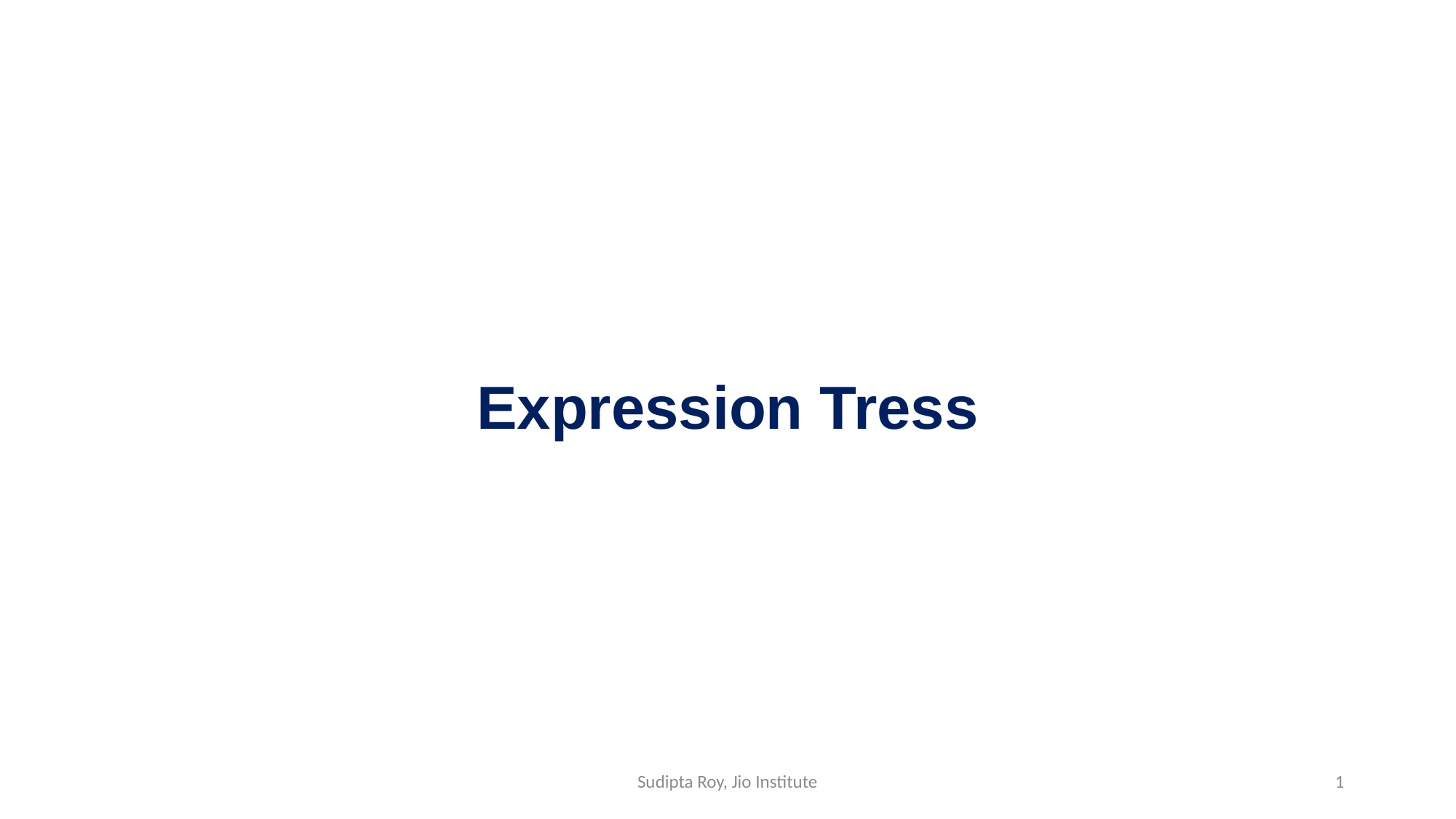

# Expression Tress
Sudipta Roy, Jio Institute
1